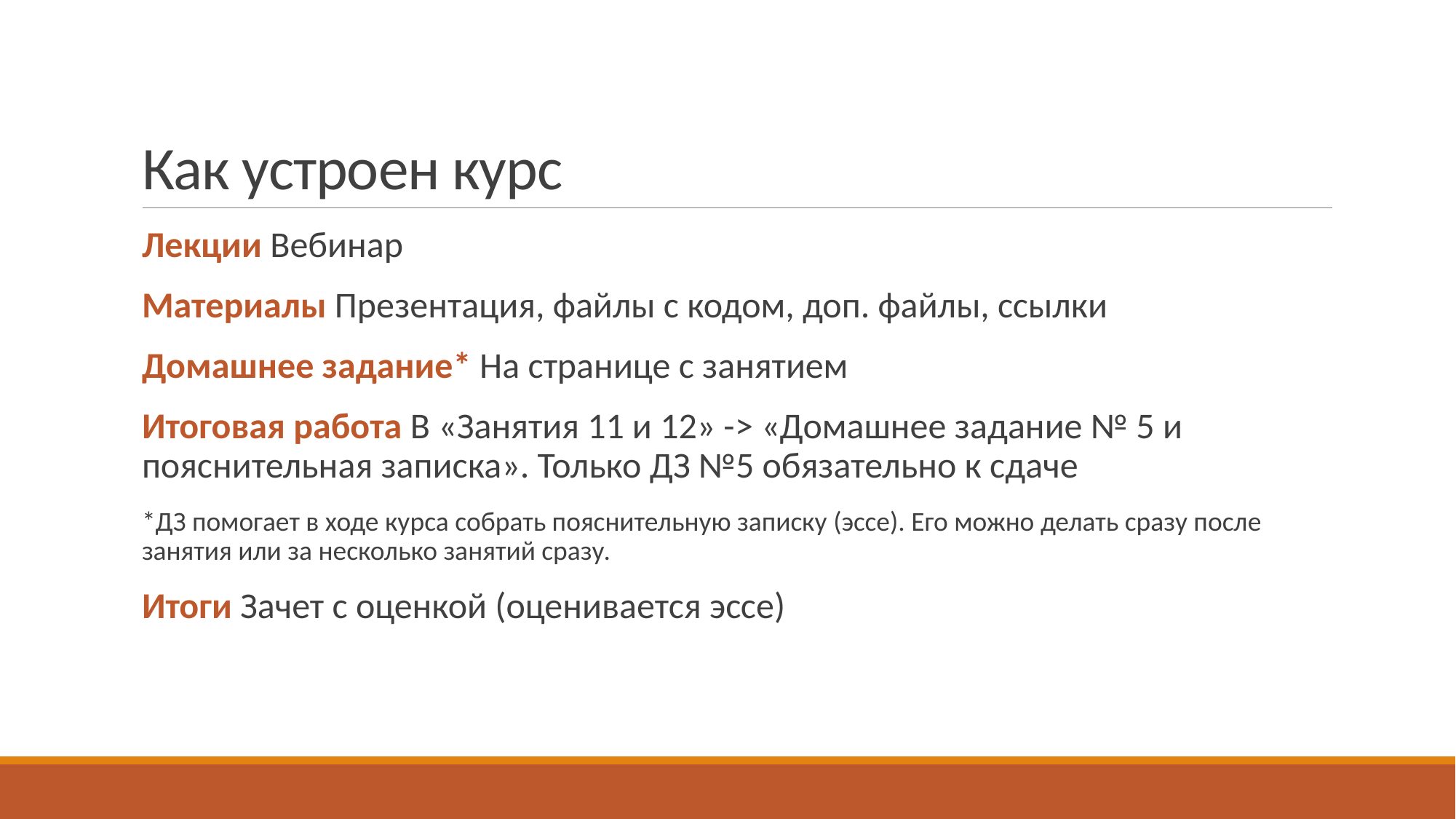

# Как устроен курс
Лекции Вебинар
Материалы Презентация, файлы с кодом, доп. файлы, ссылки
Домашнее задание* На странице с занятием
Итоговая работа В «Занятия 11 и 12» -> «Домашнее задание № 5 и пояснительная записка». Только ДЗ №5 обязательно к сдаче
*ДЗ помогает в ходе курса собрать пояснительную записку (эссе). Его можно делать сразу после занятия или за несколько занятий сразу.
Итоги Зачет с оценкой (оценивается эссе)